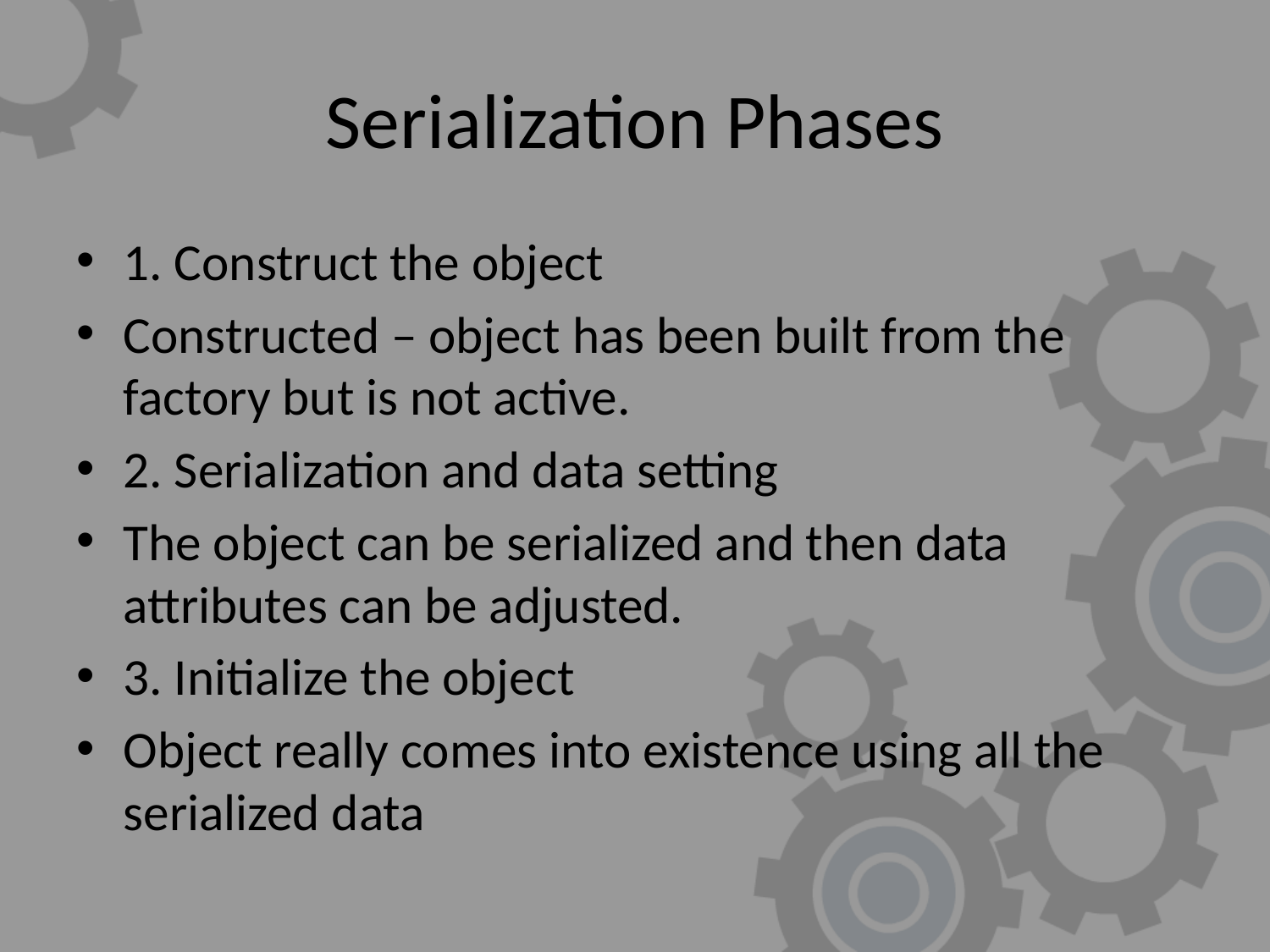

# Serialization Phases
1. Construct the object
Constructed – object has been built from the factory but is not active.
2. Serialization and data setting
The object can be serialized and then data attributes can be adjusted.
3. Initialize the object
Object really comes into existence using all the serialized data